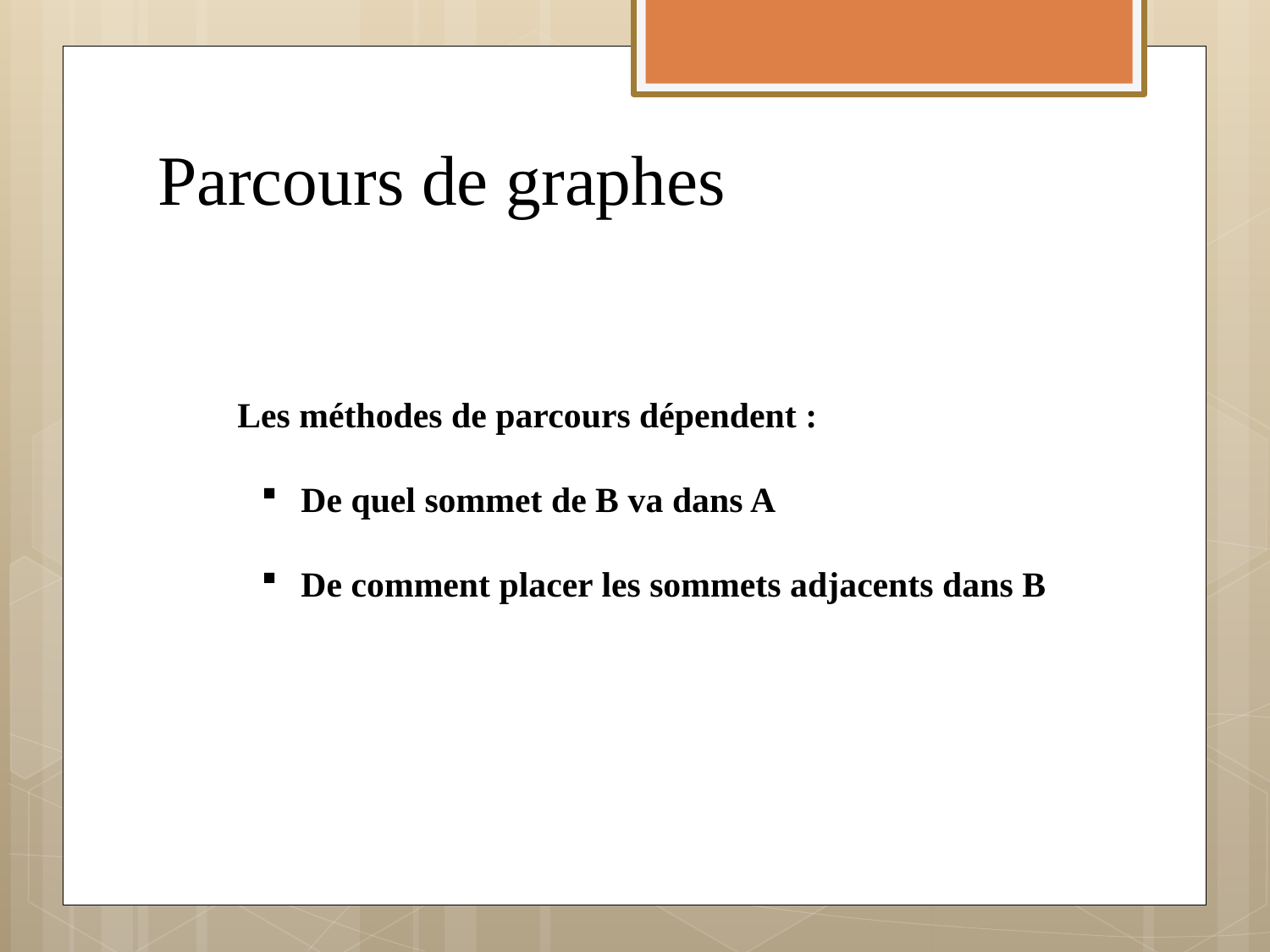

# Parcours de graphes
Les méthodes de parcours dépendent :

De quel sommet de B va dans A

De comment placer les sommets adjacents dans B